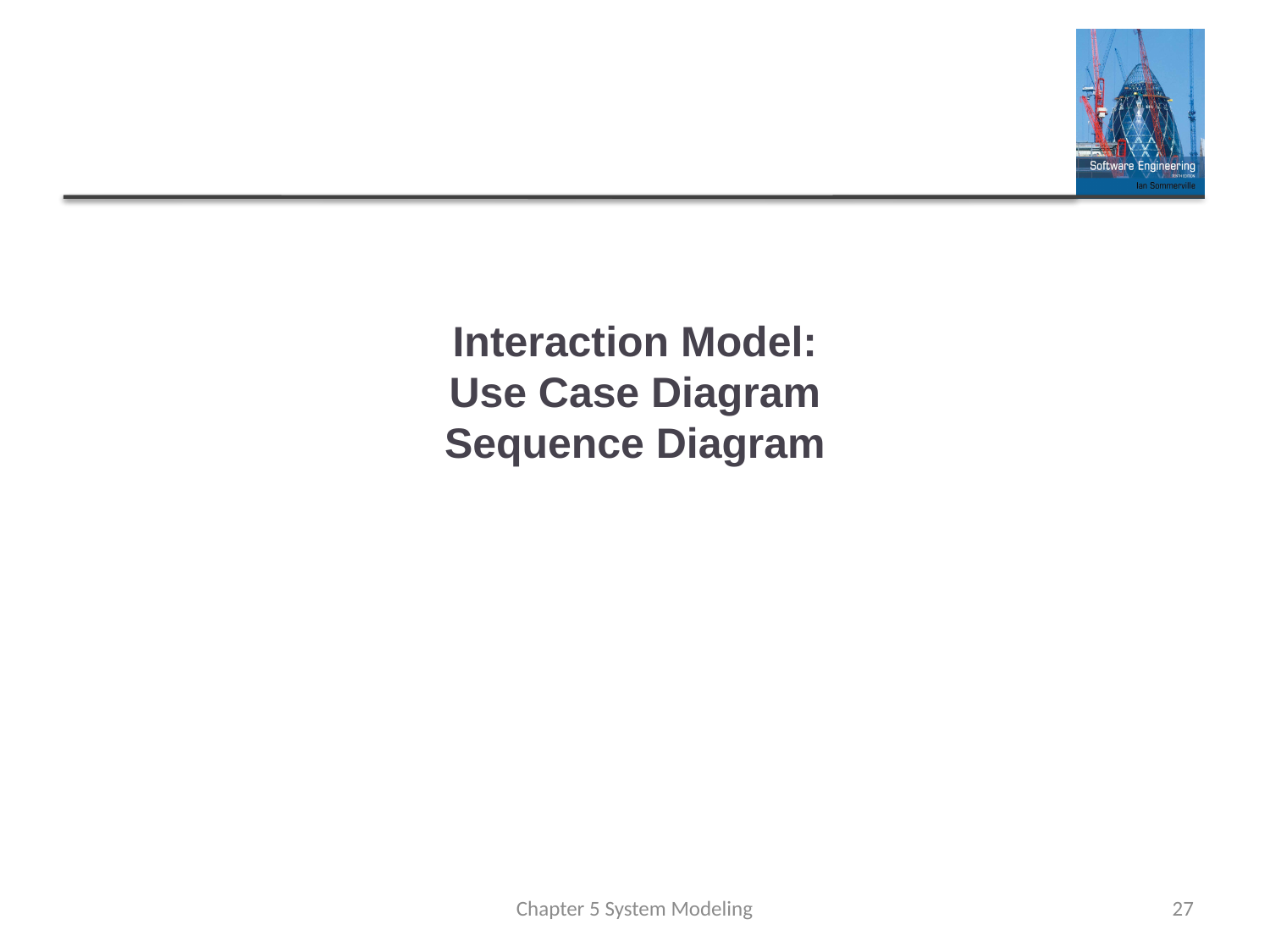

# Interaction Model: Use Case Diagram Sequence Diagram
Chapter 5 System Modeling
27